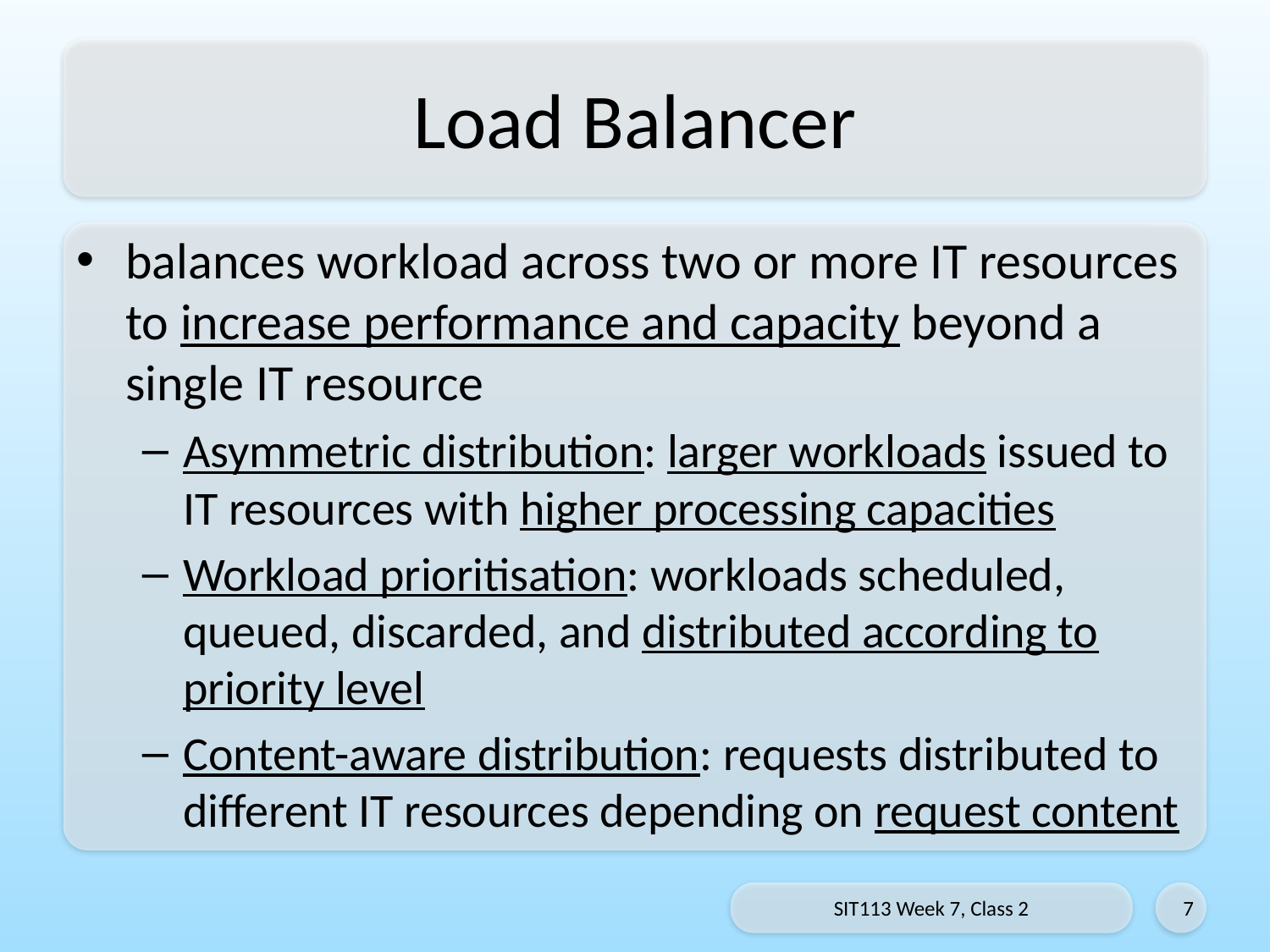

# Load Balancer
balances workload across two or more IT resources to increase performance and capacity beyond a single IT resource
Asymmetric distribution: larger workloads issued to IT resources with higher processing capacities
Workload prioritisation: workloads scheduled, queued, discarded, and distributed according to priority level
Content-aware distribution: requests distributed to different IT resources depending on request content
SIT113 Week 7, Class 2
7